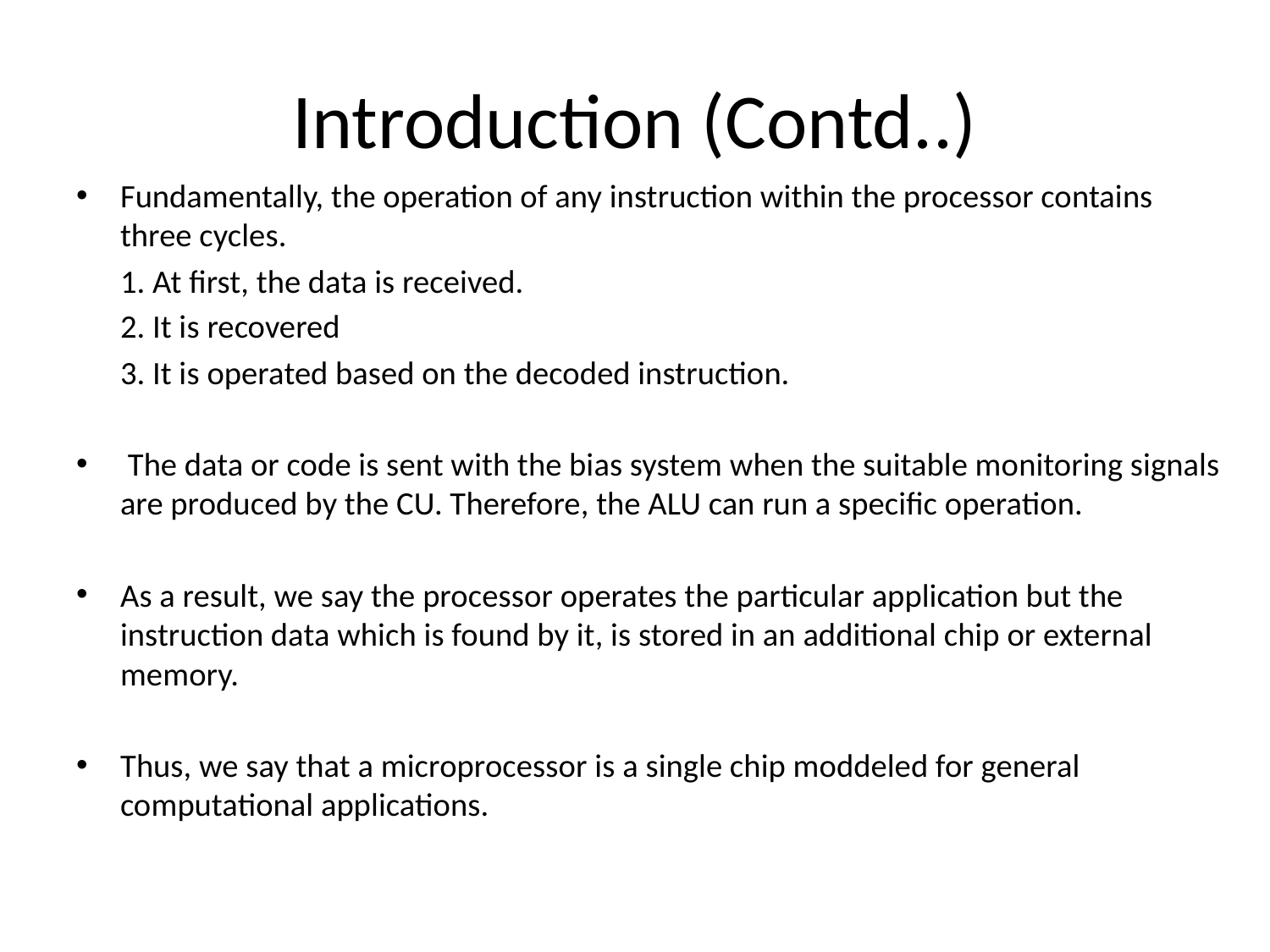

# Introduction (Contd..)
Fundamentally, the operation of any instruction within the processor contains three cycles.
	1. At first, the data is received.
	2. It is recovered
	3. It is operated based on the decoded instruction.

 The data or code is sent with the bias system when the suitable monitoring signals are produced by the CU. Therefore, the ALU can run a specific operation.

As a result, we say the processor operates the particular application but the instruction data which is found by it, is stored in an additional chip or external memory.

Thus, we say that a microprocessor is a single chip moddeled for general computational applications.